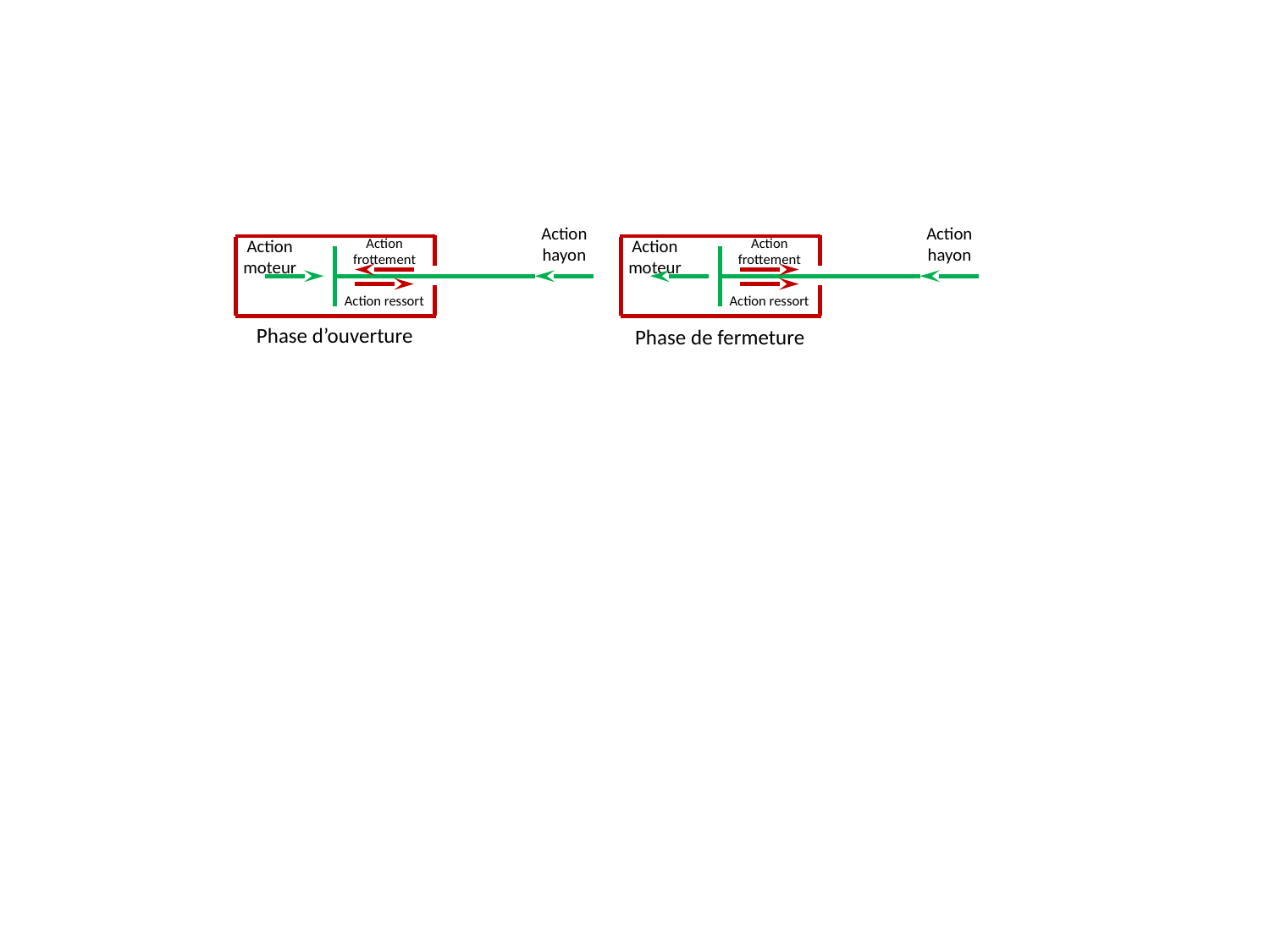

Action hayon
Action frottement
Action moteur
Action ressort
Phase d’ouverture
Action hayon
Action frottement
Action moteur
Action ressort
Phase de fermeture